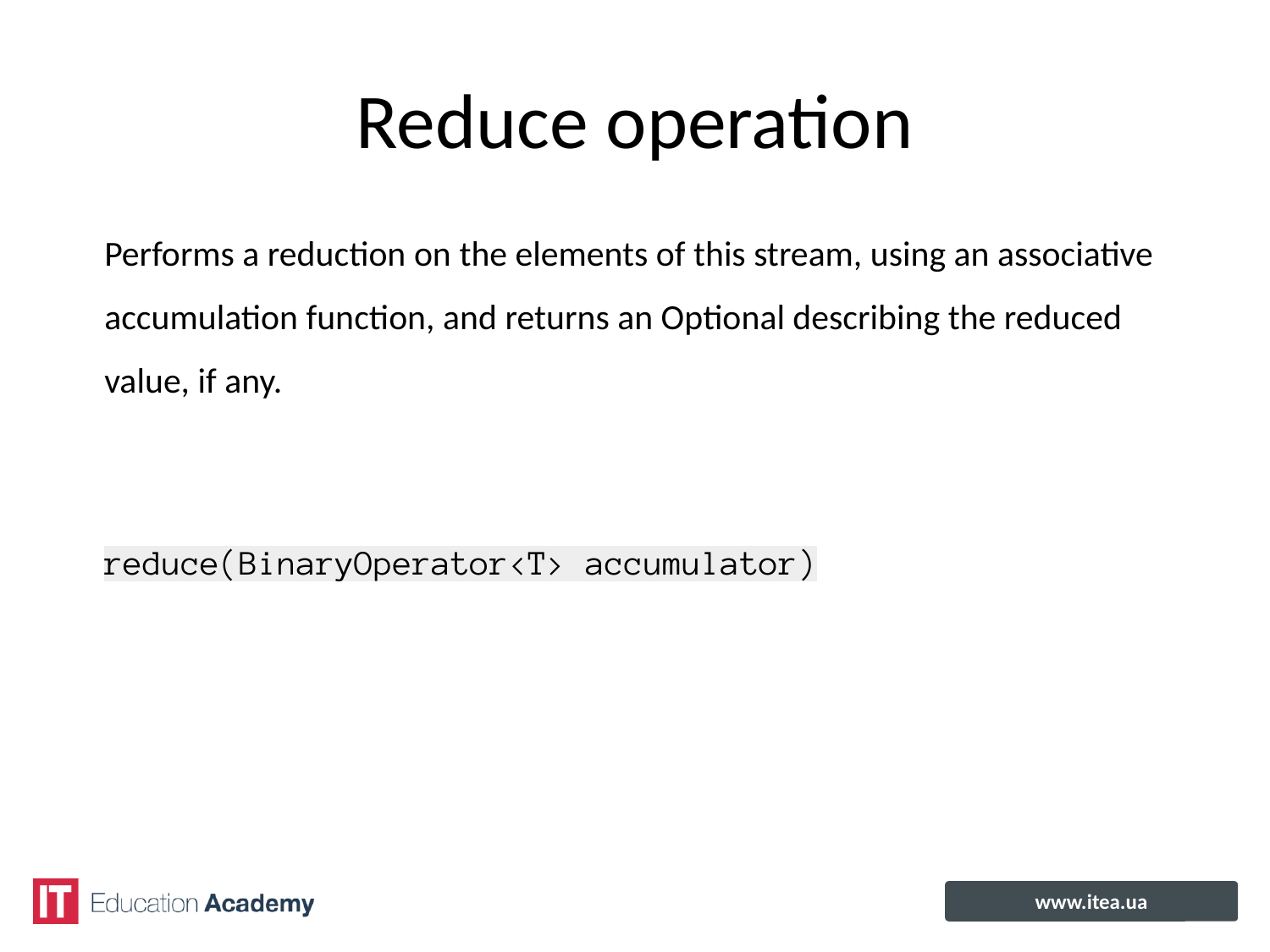

# Reduce operation
Performs a reduction on the elements of this stream, using an associative
accumulation function, and returns an Optional describing the reduced
value, if any.

reduce(BinaryOperator<T> accumulator)